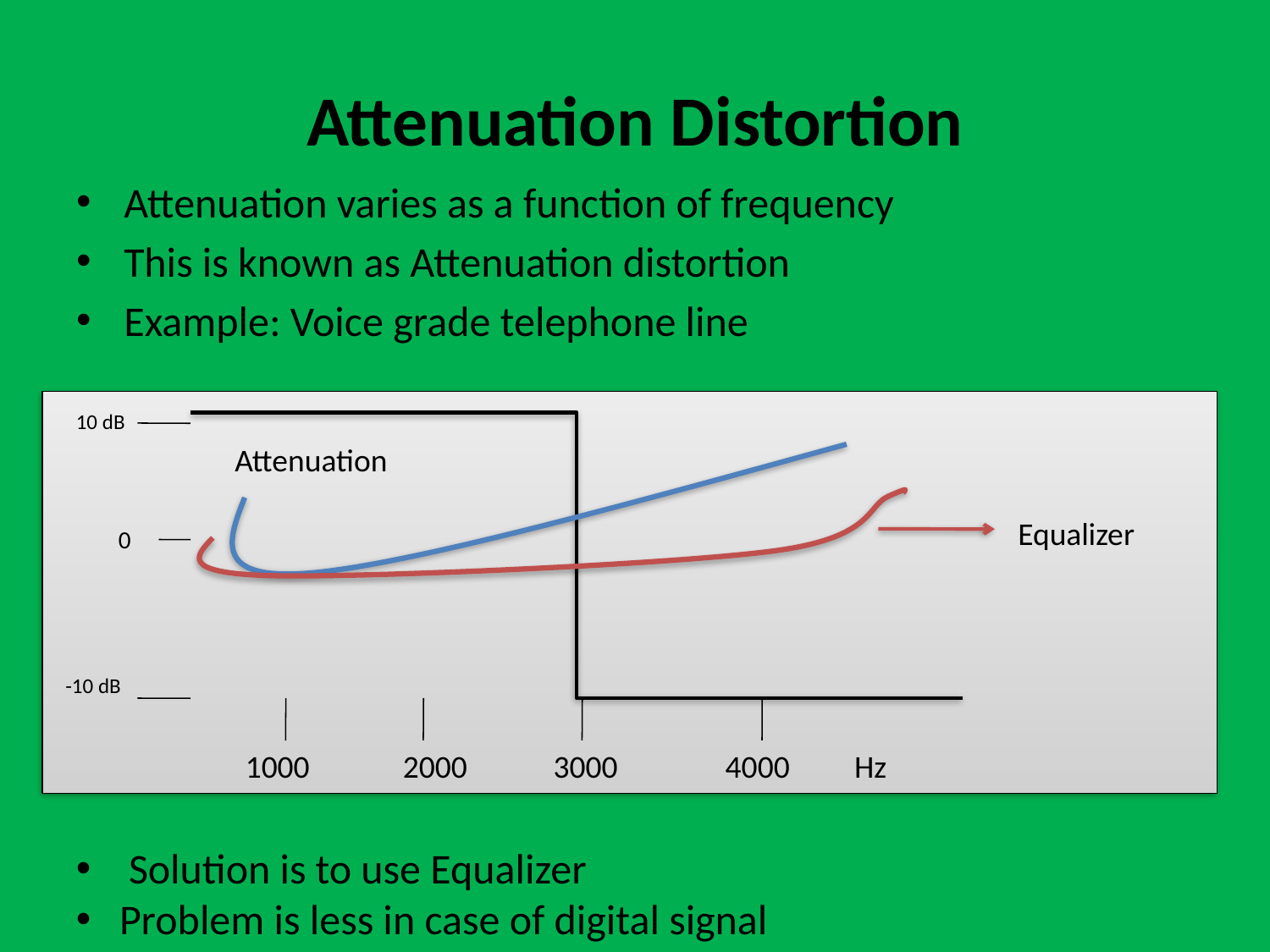

# Attenuation Distortion
Attenuation varies as a function of frequency
This is known as Attenuation distortion
Example: Voice grade telephone line

10 dB

Attenuation

Equalizer
0
-10 dB
1000             2000            3000               4000         Hz
    Solution is to use Equalizer
   Problem is less in case of digital signal